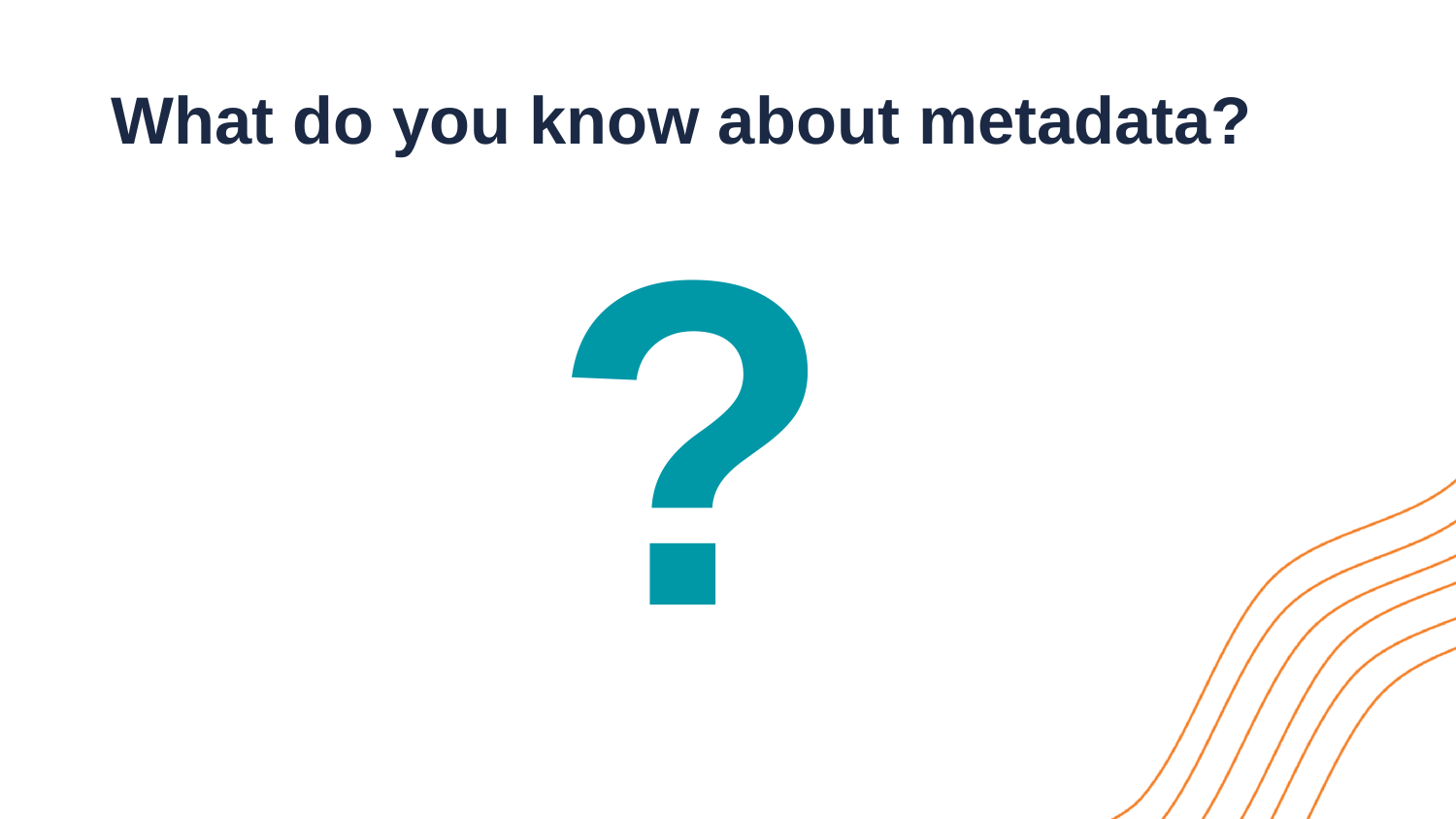

What do you know about metadata?
?
example from Niall Beard